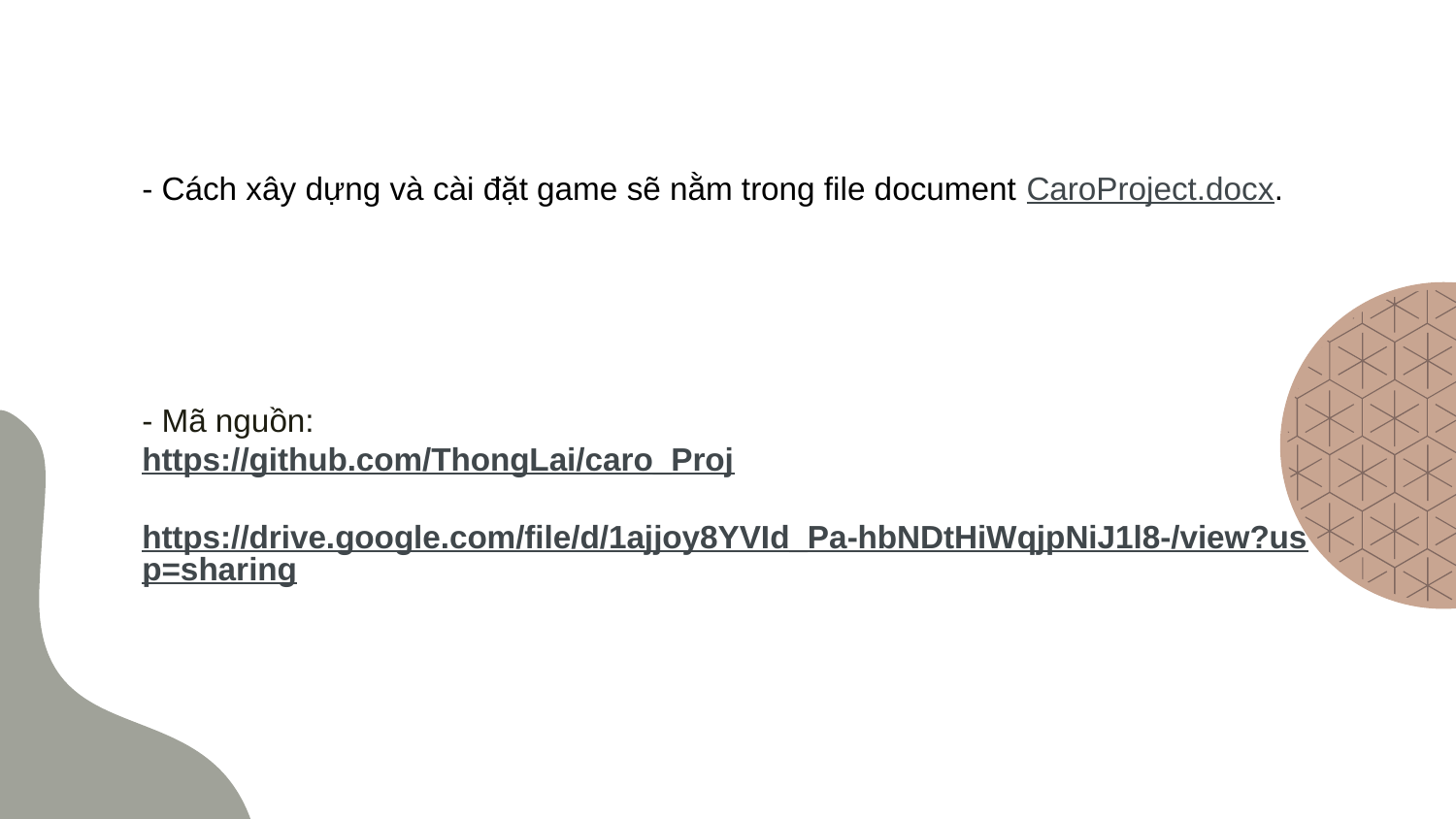

- Cách xây dựng và cài đặt game sẽ nằm trong file document CaroProject.docx.

- Mã nguồn:
https://github.com/ThongLai/caro_Proj

https://drive.google.com/file/d/1ajjoy8YVId_Pa-hbNDtHiWqjpNiJ1l8-/view?usp=sharing